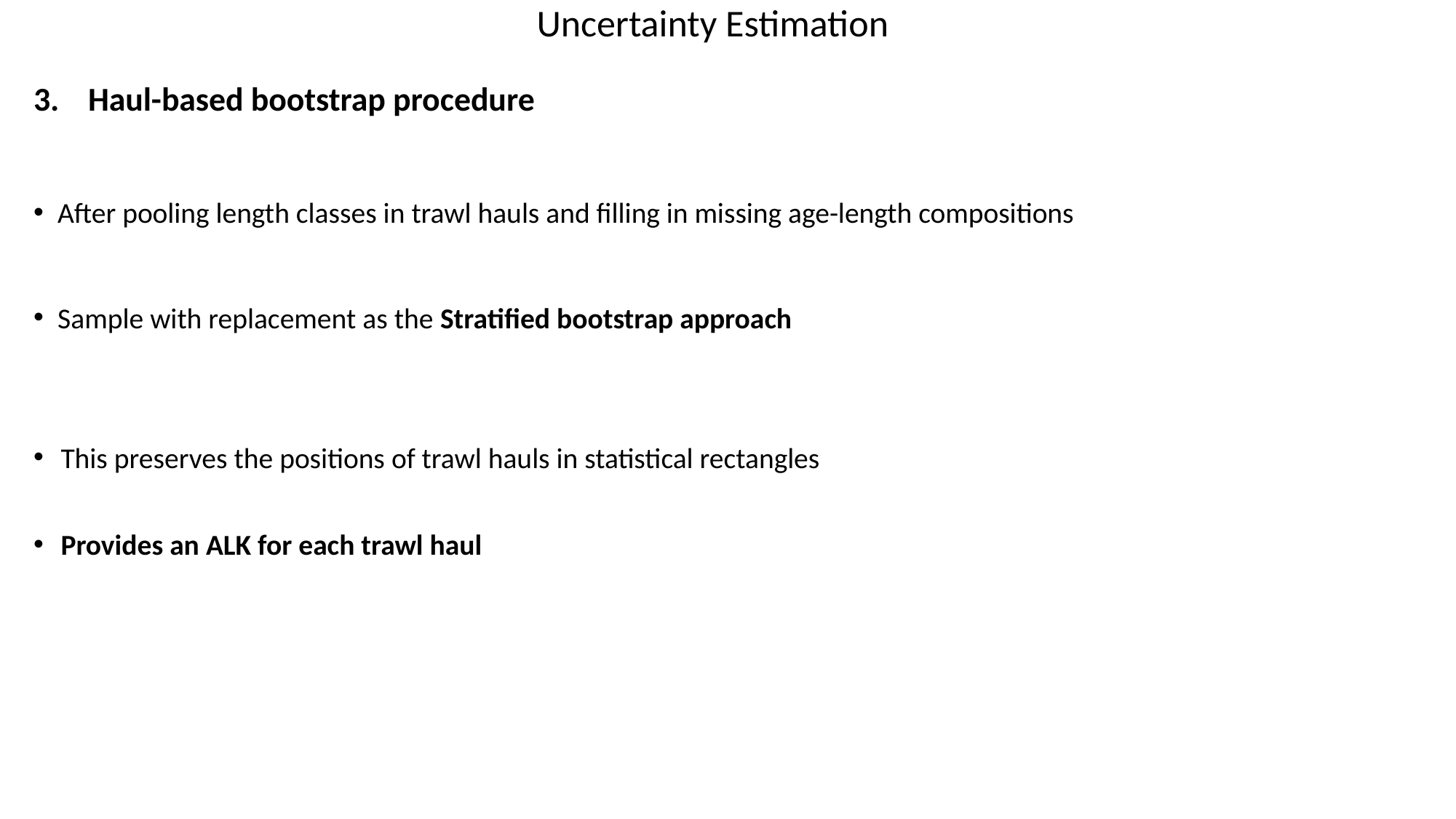

# Uncertainty Estimation
Haul-based bootstrap procedure

After pooling length classes in trawl hauls and filling in missing age-length compositions

Sample with replacement as the Stratified bootstrap approach

This preserves the positions of trawl hauls in statistical rectangles

Provides an ALK for each trawl haul